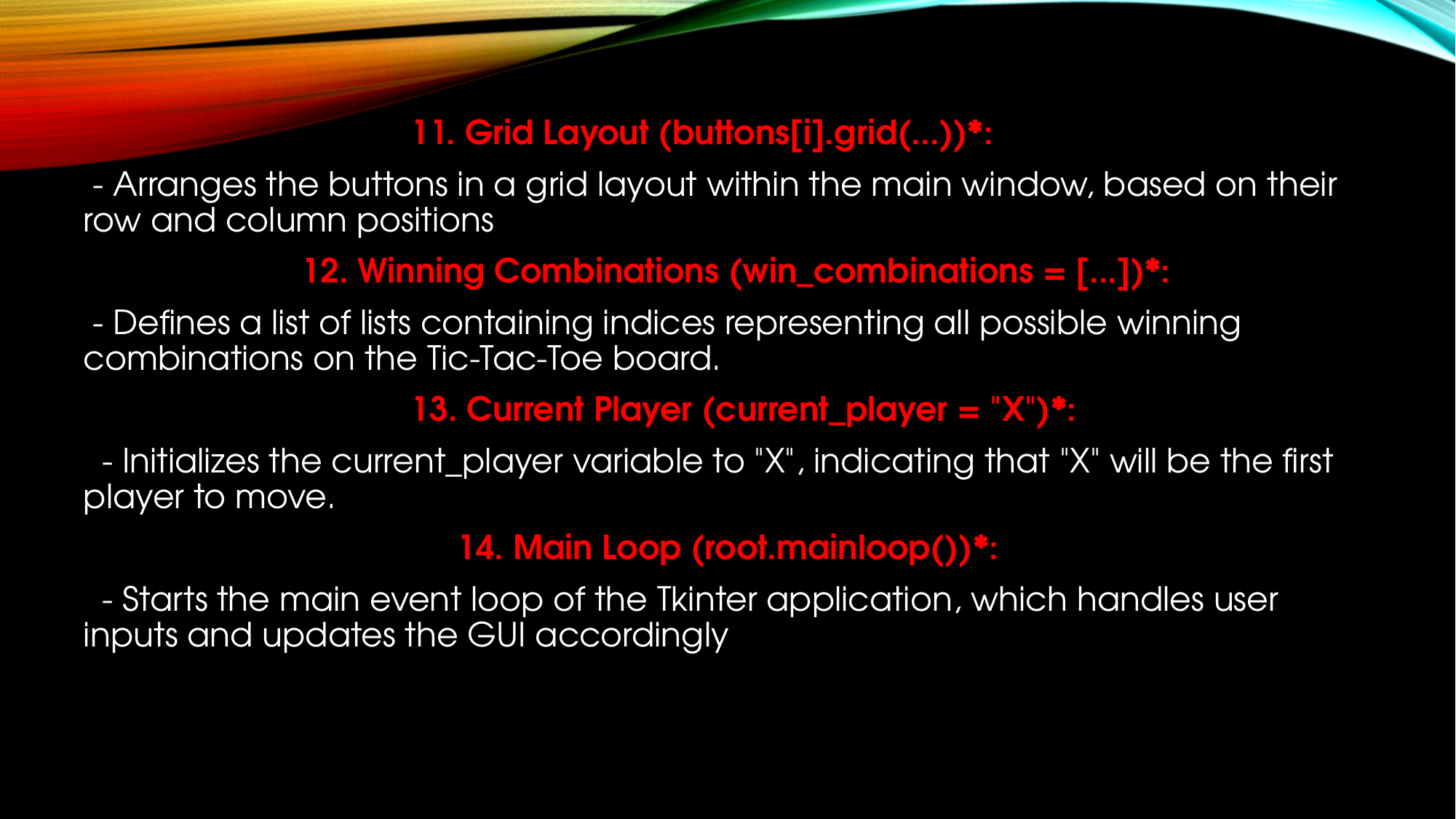

11. Grid Layout (buttons[i].grid(...))*:
 - Arranges the buttons in a grid layout within the main window, based on their row and column positions
		12. Winning Combinations (win_combinations = [...])*:
 - Defines a list of lists containing indices representing all possible winning combinations on the Tic-Tac-Toe board.
			13. Current Player (current_player = "X")*:
  - Initializes the current_player variable to "X", indicating that "X" will be the first player to move.
			     14. Main Loop (root.mainloop())*:
  - Starts the main event loop of the Tkinter application, which handles user inputs and updates the GUI accordingly